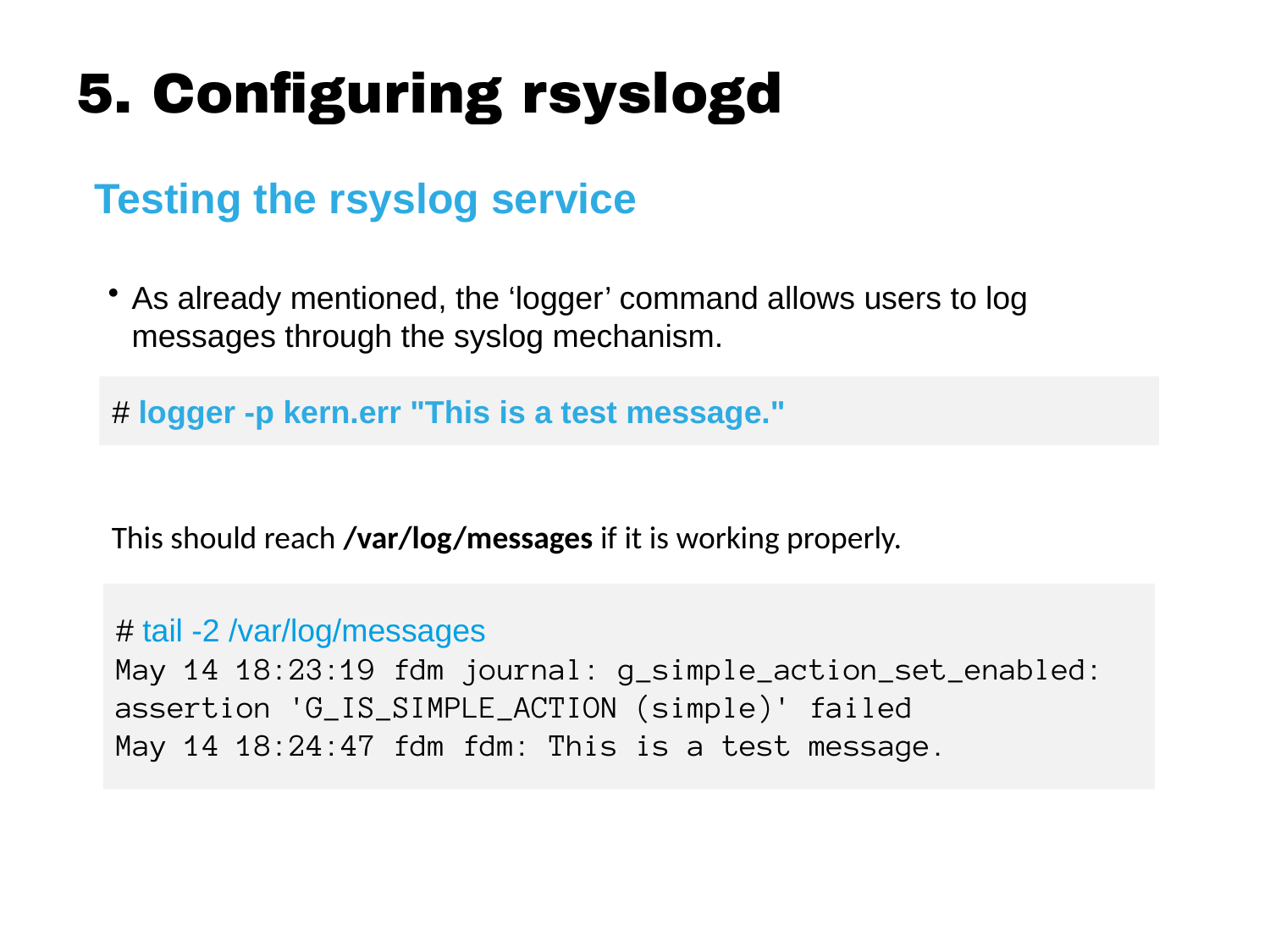

# 5. Configuring rsyslogd
Testing the rsyslog service
As already mentioned, the ‘logger’ command allows users to log messages through the syslog mechanism.
﻿# logger -p kern.err "This is a test message."
This should reach /var/log/messages if it is working properly.
﻿# tail -2 /var/log/messages
May 14 18:23:19 fdm journal: g_simple_action_set_enabled: assertion 'G_IS_SIMPLE_ACTION (simple)' failed
May 14 18:24:47 fdm fdm: This is a test message.